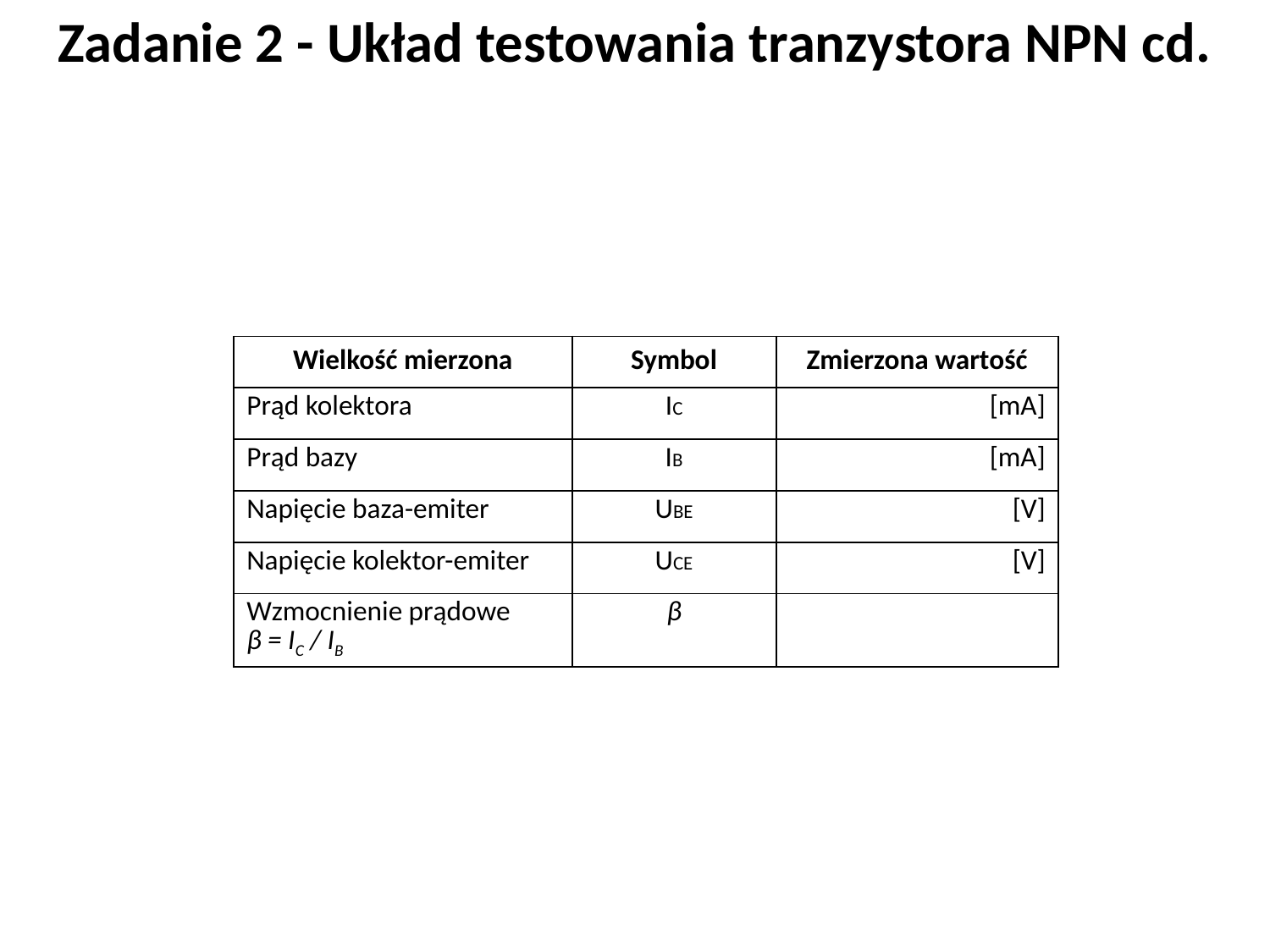

Zadanie 2 - Układ testowania tranzystora NPN cd.
| Wielkość mierzona | Symbol | Zmierzona wartość |
| --- | --- | --- |
| Prąd kolektora | IC | [mA] |
| Prąd bazy | IB | [mA] |
| Napięcie baza-emiter | UBE | [V] |
| Napięcie kolektor-emiter | UCE | [V] |
| Wzmocnienie prądowe β = IC / IB | β |  |